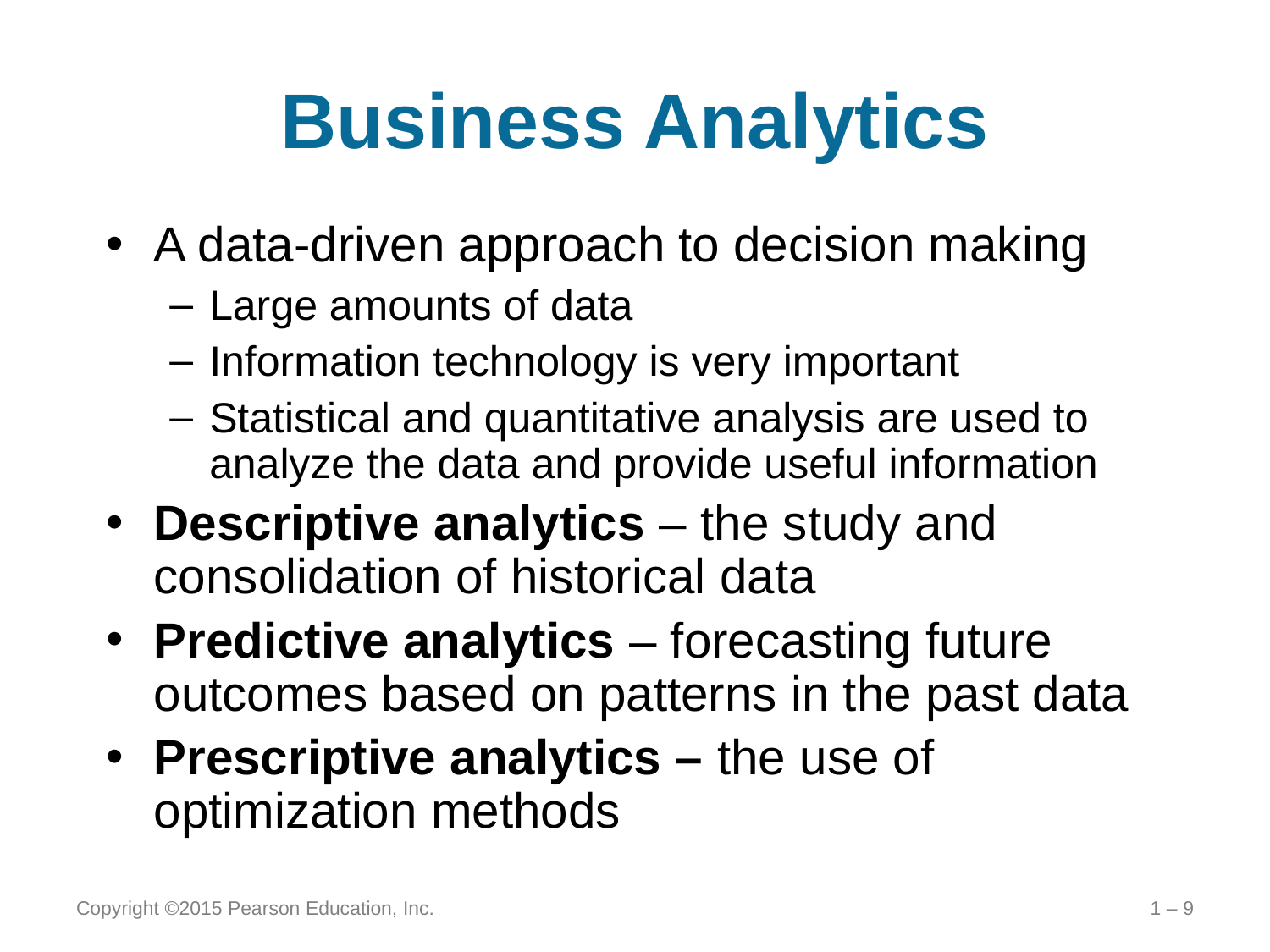

# Business Analytics
A data-driven approach to decision making
Large amounts of data
Information technology is very important
Statistical and quantitative analysis are used to analyze the data and provide useful information
Descriptive analytics – the study and consolidation of historical data
Predictive analytics – forecasting future outcomes based on patterns in the past data
Prescriptive analytics – the use of optimization methods
Copyright ©2015 Pearson Education, Inc.
1 – 9